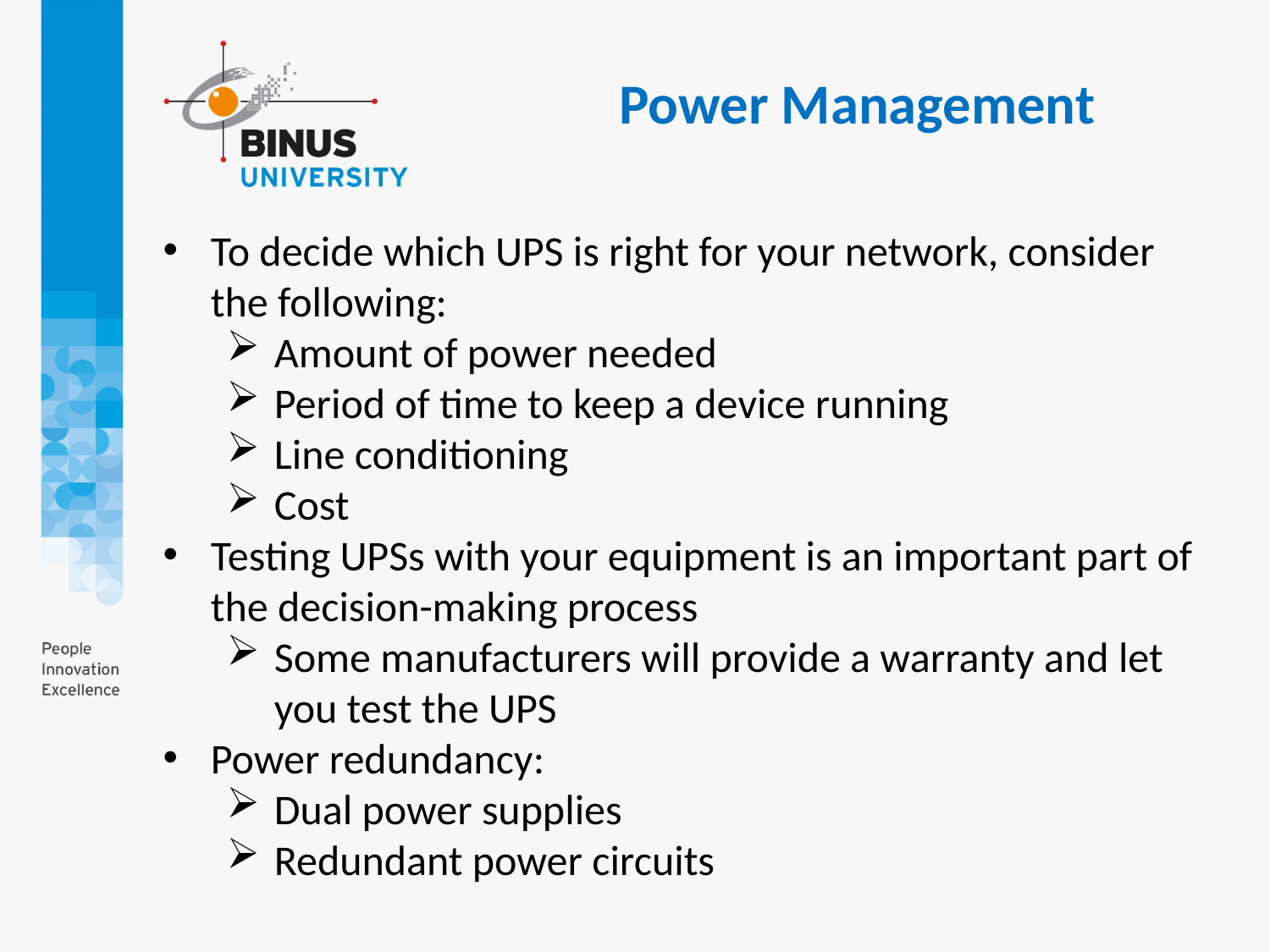

Power Management
To decide which UPS is right for your network, consider the following:
Amount of power needed
Period of time to keep a device running
Line conditioning
Cost
Testing UPSs with your equipment is an important part of the decision-making process
Some manufacturers will provide a warranty and let you test the UPS
Power redundancy:
Dual power supplies
Redundant power circuits